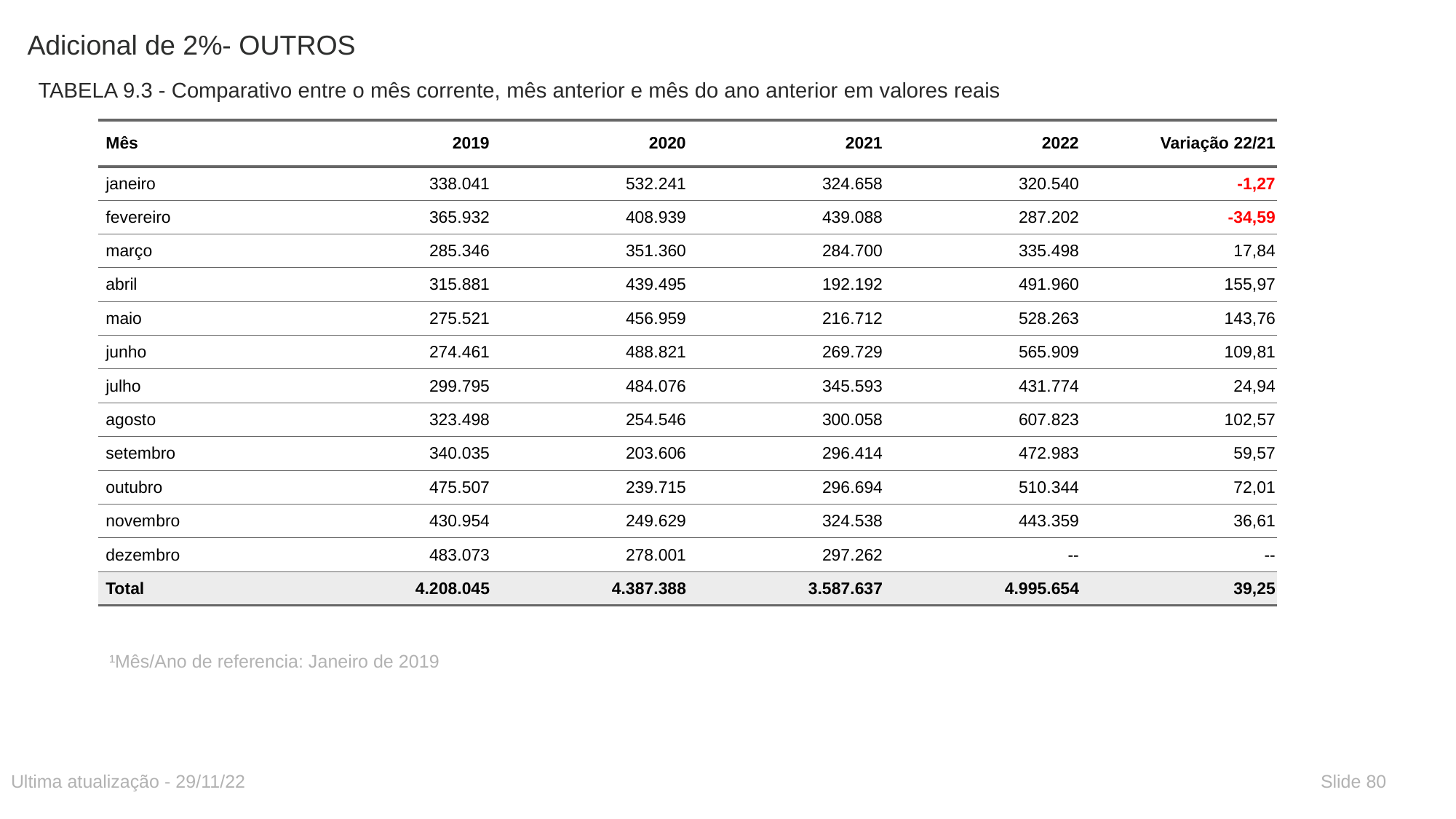

# Adicional de 2%- OUTROS
TABELA 9.3 - Comparativo entre o mês corrente, mês anterior e mês do ano anterior em valores reais
| Mês | 2019 | 2020 | 2021 | 2022 | Variação 22/21 |
| --- | --- | --- | --- | --- | --- |
| janeiro | 338.041 | 532.241 | 324.658 | 320.540 | -1,27 |
| fevereiro | 365.932 | 408.939 | 439.088 | 287.202 | -34,59 |
| março | 285.346 | 351.360 | 284.700 | 335.498 | 17,84 |
| abril | 315.881 | 439.495 | 192.192 | 491.960 | 155,97 |
| maio | 275.521 | 456.959 | 216.712 | 528.263 | 143,76 |
| junho | 274.461 | 488.821 | 269.729 | 565.909 | 109,81 |
| julho | 299.795 | 484.076 | 345.593 | 431.774 | 24,94 |
| agosto | 323.498 | 254.546 | 300.058 | 607.823 | 102,57 |
| setembro | 340.035 | 203.606 | 296.414 | 472.983 | 59,57 |
| outubro | 475.507 | 239.715 | 296.694 | 510.344 | 72,01 |
| novembro | 430.954 | 249.629 | 324.538 | 443.359 | 36,61 |
| dezembro | 483.073 | 278.001 | 297.262 | -- | -- |
| Total | 4.208.045 | 4.387.388 | 3.587.637 | 4.995.654 | 39,25 |
¹Mês/Ano de referencia: Janeiro de 2019
Ultima atualização - 29/11/22
Slide 80